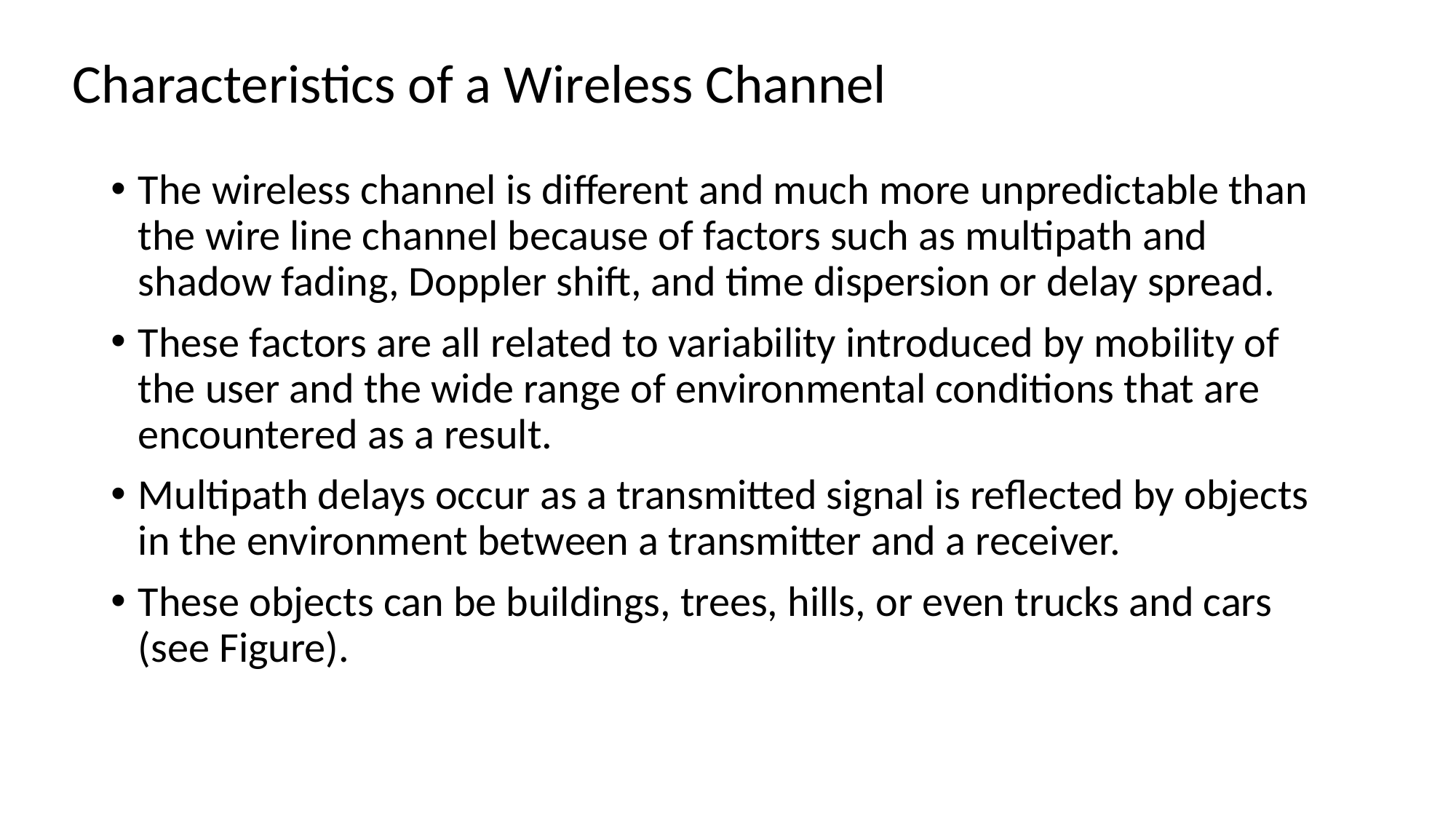

# Characteristics of a Wireless Channel
The wireless channel is different and much more unpredictable than the wire line channel because of factors such as multipath and shadow fading, Doppler shift, and time dispersion or delay spread.
These factors are all related to variability introduced by mobility of the user and the wide range of environmental conditions that are encountered as a result.
Multipath delays occur as a transmitted signal is reflected by objects in the environment between a transmitter and a receiver.
These objects can be buildings, trees, hills, or even trucks and cars (see Figure).